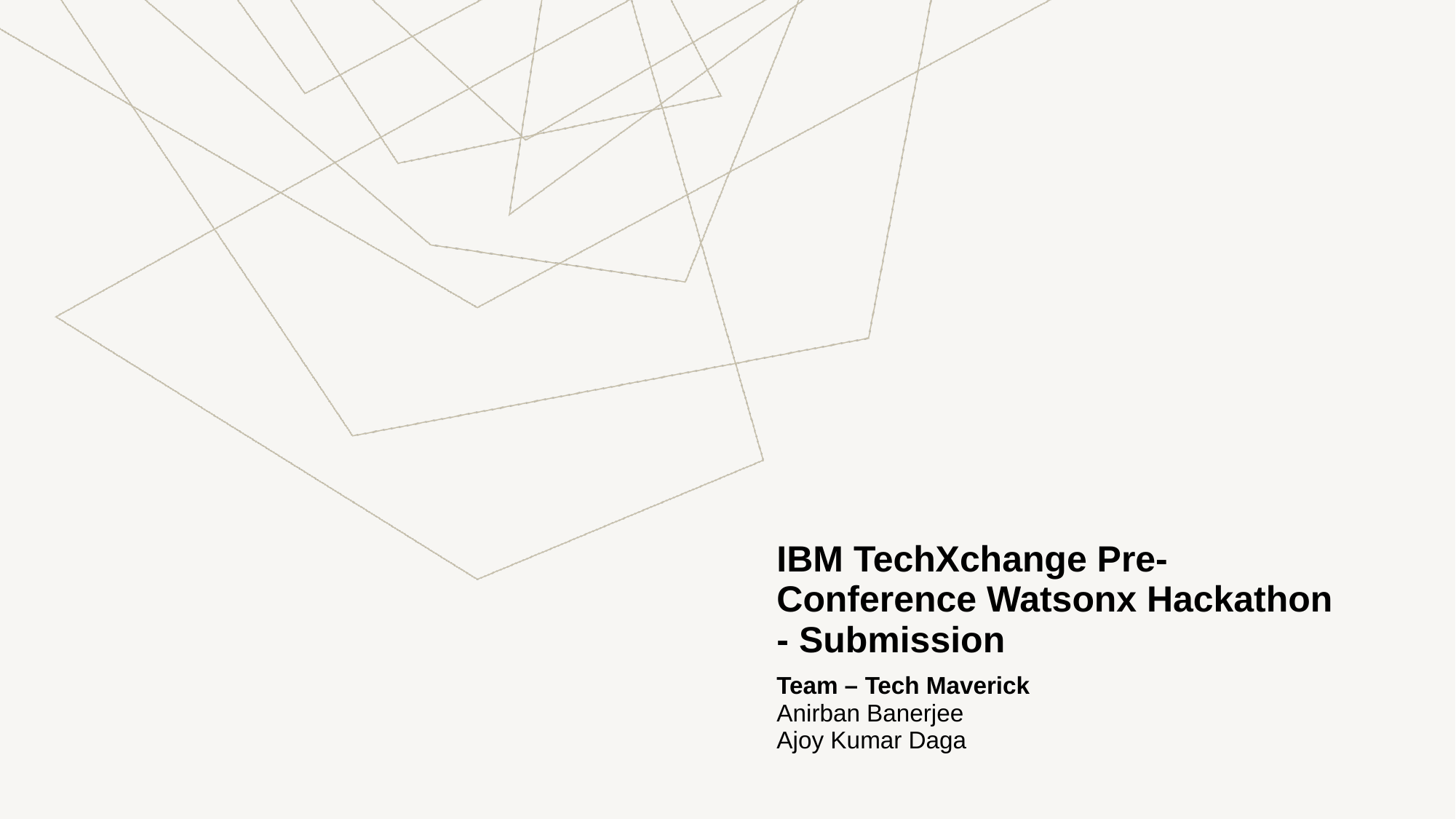

IBM TechXchange Pre-Conference Watsonx Hackathon - Submission
Team – Tech Maverick
Anirban Banerjee
Ajoy Kumar Daga